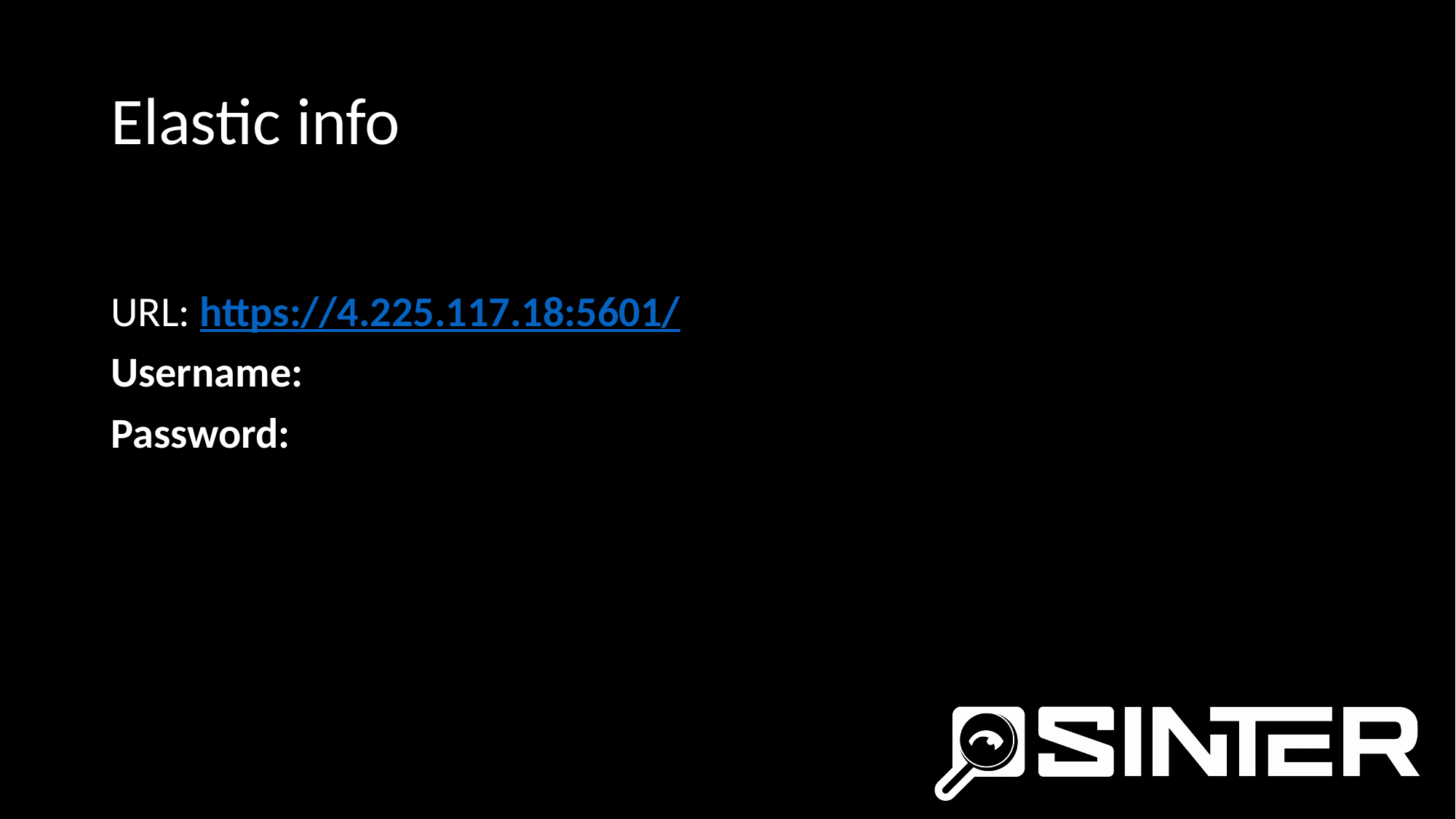

# Elastic info

URL: https://4.225.117.18:5601/
Username:
Password: